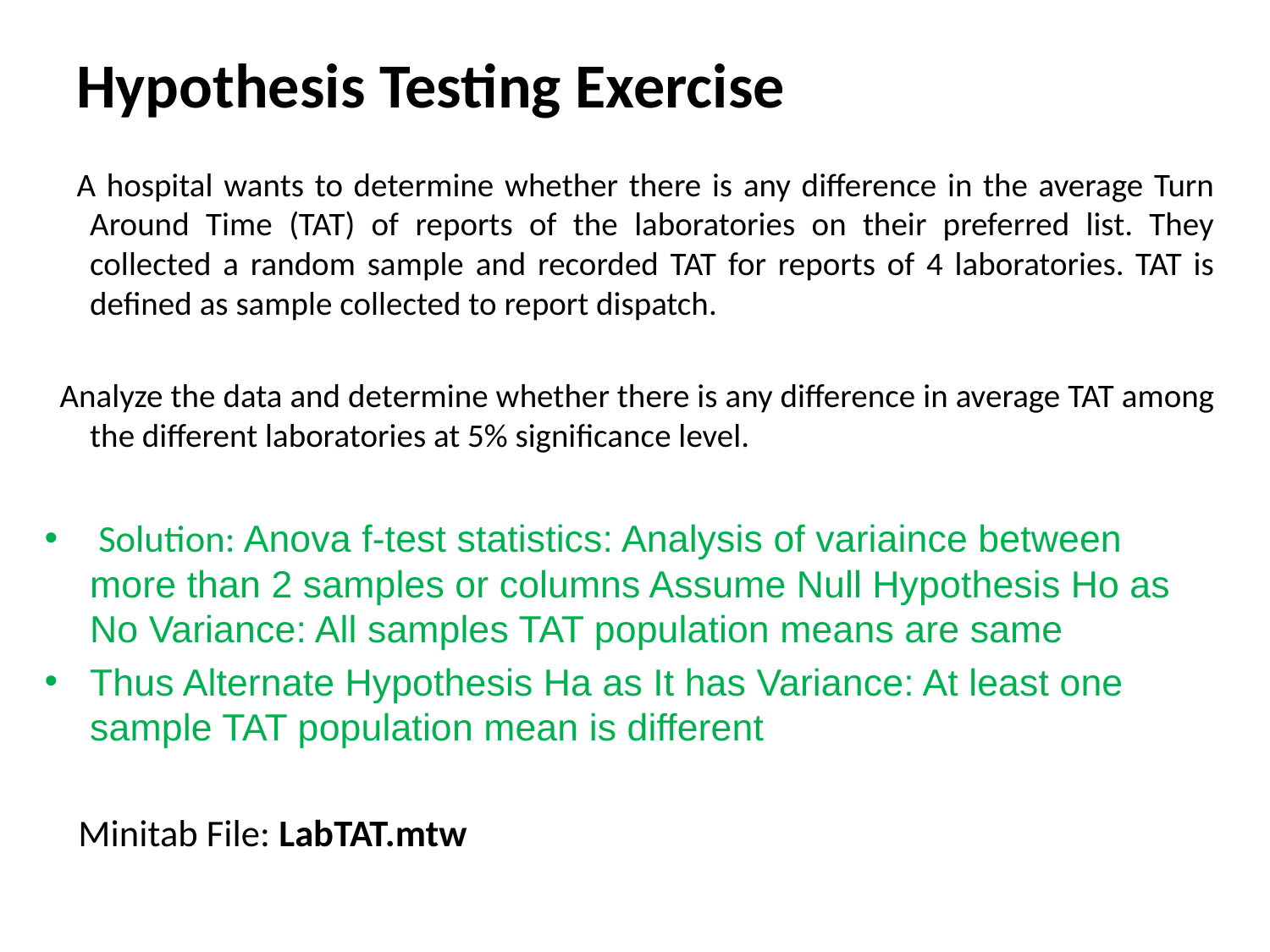

# Hypothesis Testing Exercise
   A hospital wants to determine whether there is any difference in the average Turn Around Time (TAT) of reports of the laboratories on their preferred list. They collected a random sample and recorded TAT for reports of 4 laboratories. TAT is defined as sample collected to report dispatch.

  Analyze the data and determine whether there is any difference in average TAT among the different laboratories at 5% significance level.

 Solution: Anova f-test statistics: Analysis of variaince between more than 2 samples or columns Assume Null Hypothesis Ho as No Variance: All samples TAT population means are same
Thus Alternate Hypothesis Ha as It has Variance: At least one sample TAT population mean is different

    Minitab File: LabTAT.mtw